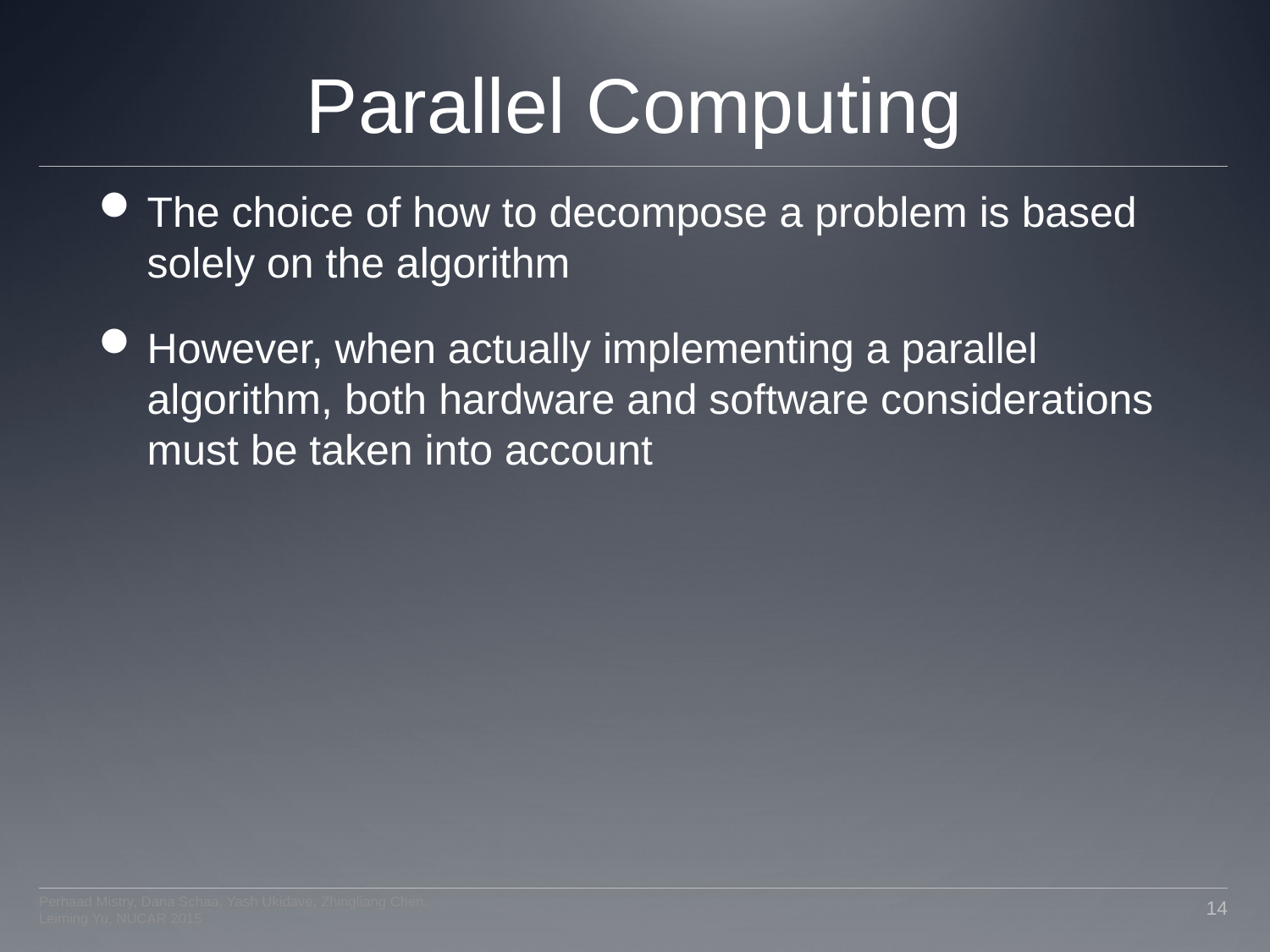

# Parallel Computing
The choice of how to decompose a problem is based solely on the algorithm
However, when actually implementing a parallel algorithm, both hardware and software considerations must be taken into account
Perhaad Mistry, Dana Schaa, Yash Ukidave, Zhingliang Chen, Leiming Yu, NUCAR 2015
14